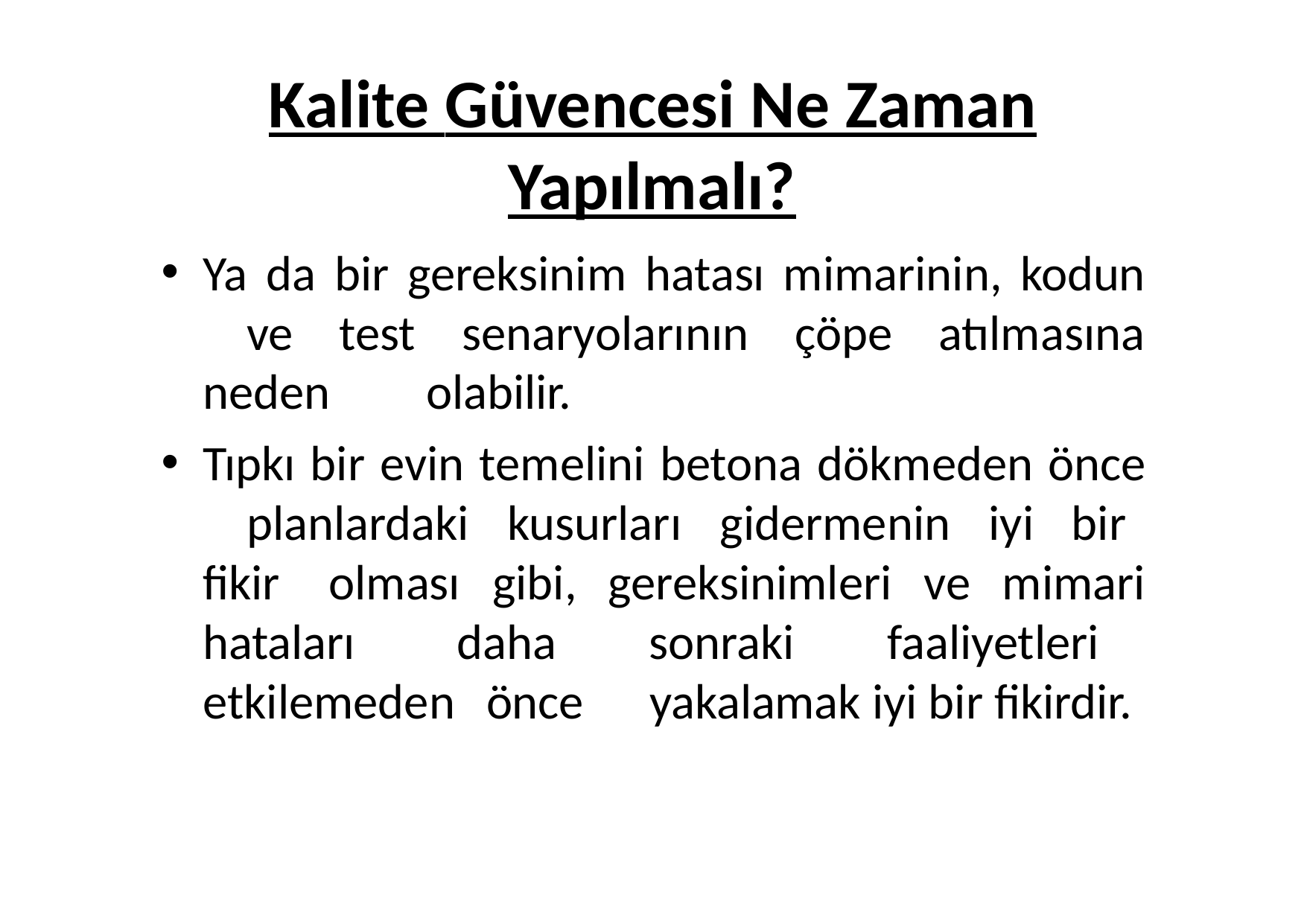

# Kalite Güvencesi Ne Zaman Yapılmalı?
Ya da bir gereksinim hatası mimarinin, kodun 	ve test senaryolarının çöpe atılmasına neden 	olabilir.
Tıpkı bir evin temelini betona dökmeden önce 	planlardaki  kusurları  gidermenin  iyi  bir  fikir 	olması gibi, gereksinimleri ve mimari hataları 	daha  sonraki  faaliyetleri  etkilemeden  önce 	yakalamak iyi bir fikirdir.